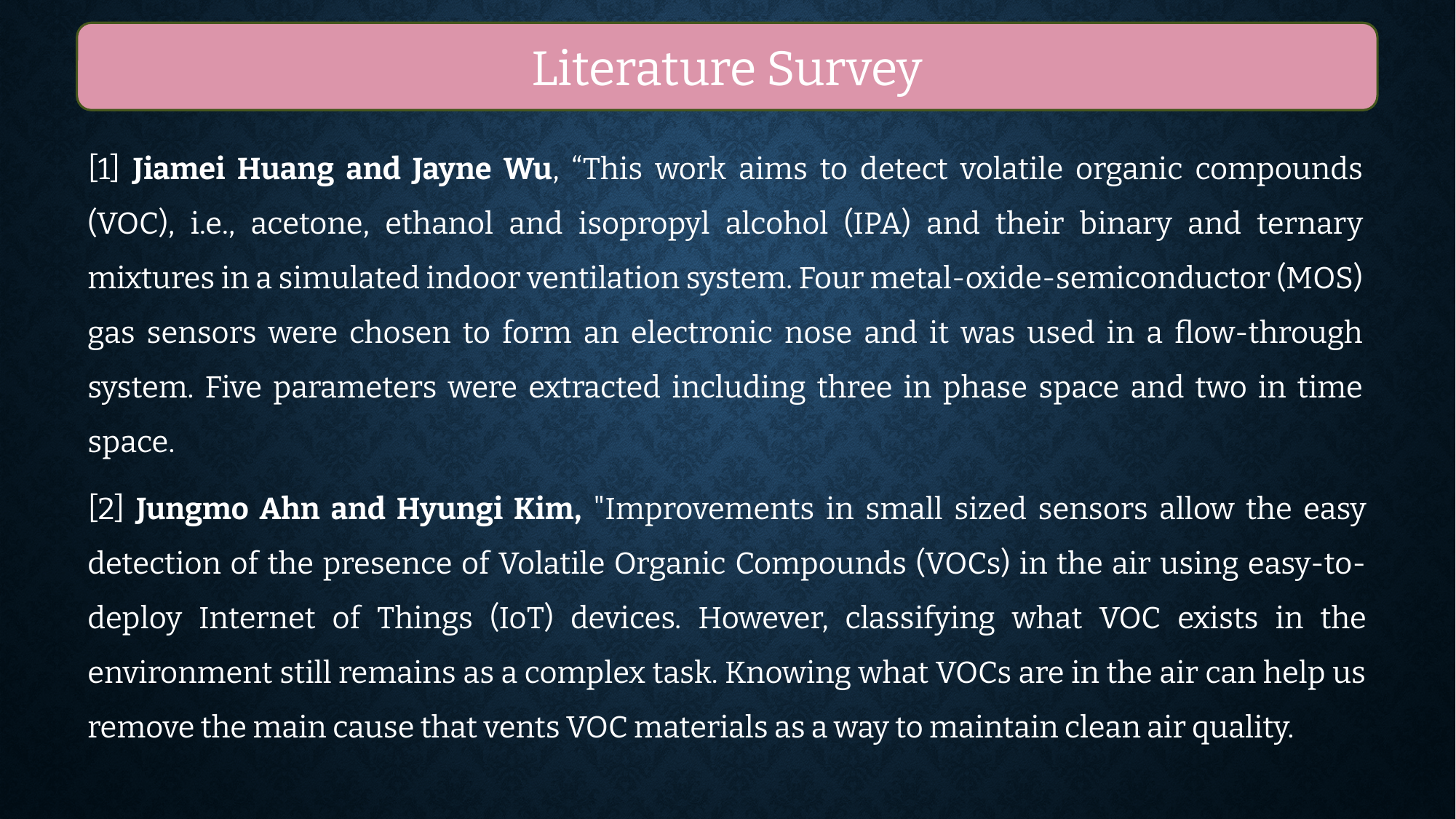

Literature Survey
[1] Jiamei Huang and Jayne Wu, “This work aims to detect volatile organic compounds (VOC), i.e., acetone, ethanol and isopropyl alcohol (IPA) and their binary and ternary mixtures in a simulated indoor ventilation system. Four metal-oxide-semiconductor (MOS) gas sensors were chosen to form an electronic nose and it was used in a flow-through system. Five parameters were extracted including three in phase space and two in time space.
[2] Jungmo Ahn and Hyungi Kim, "Improvements in small sized sensors allow the easy detection of the presence of Volatile Organic Compounds (VOCs) in the air using easy-to-deploy Internet of Things (IoT) devices. However, classifying what VOC exists in the environment still remains as a complex task. Knowing what VOCs are in the air can help us remove the main cause that vents VOC materials as a way to maintain clean air quality.